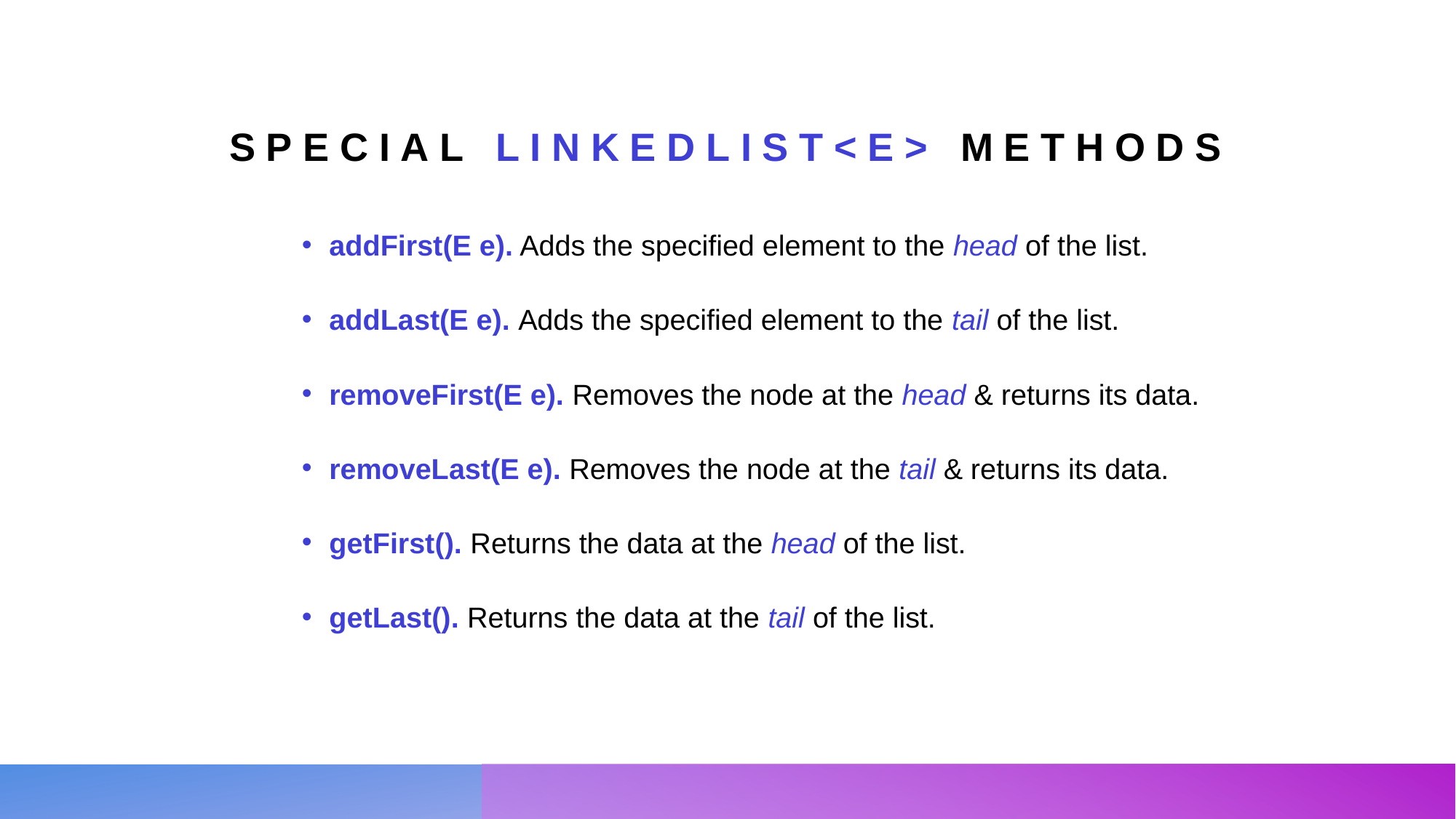

Special LinkedList<E> Methods
addFirst(E e). Adds the specified element to the head of the list.
addLast(E e). Adds the specified element to the tail of the list.
removeFirst(E e). Removes the node at the head & returns its data.
removeLast(E e). Removes the node at the tail & returns its data.
getFirst(). Returns the data at the head of the list.
getLast(). Returns the data at the tail of the list.